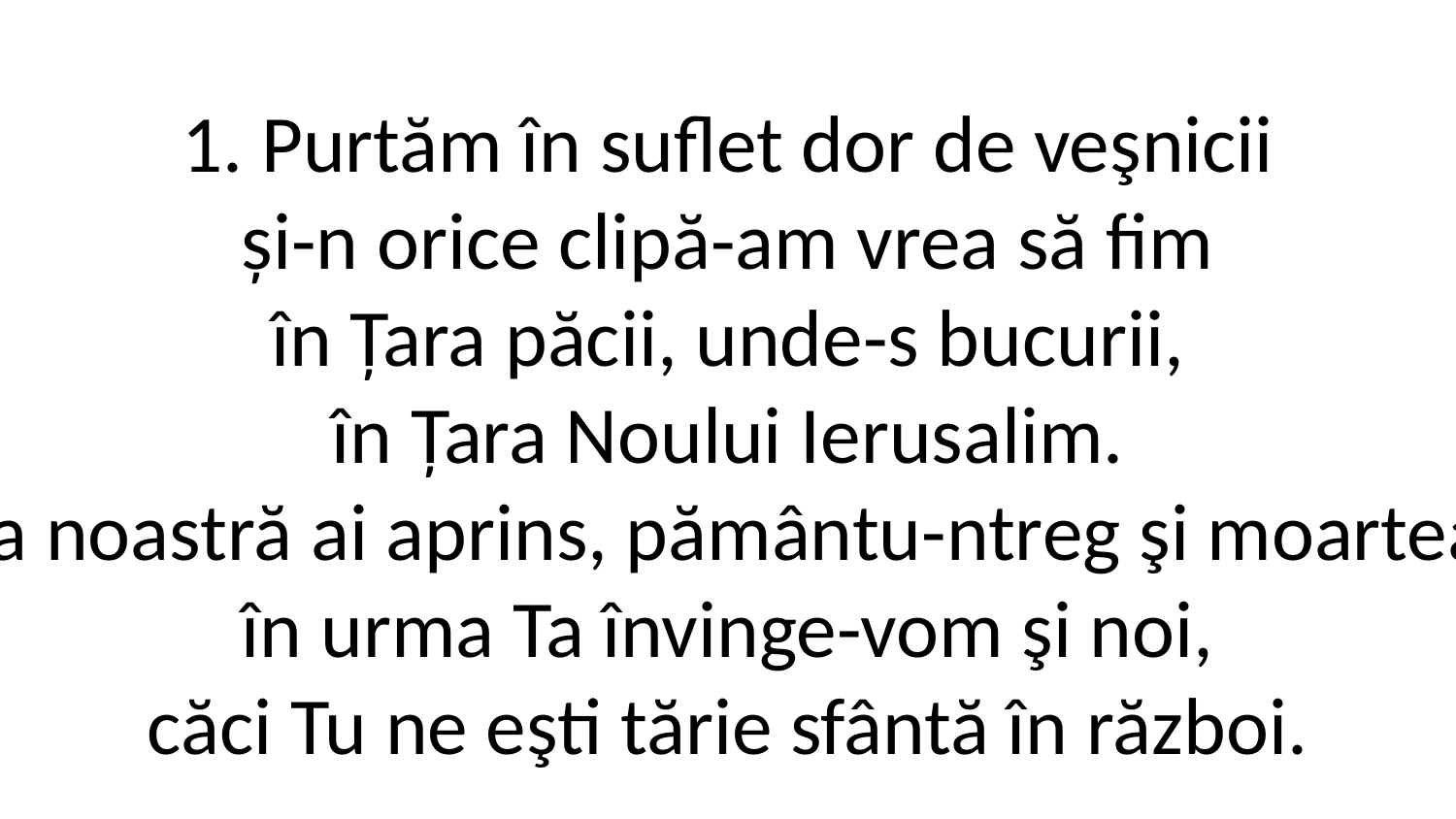

1. Purtăm în suflet dor de veşnicii
și-n orice clipă-am vrea să fim
în Țara păcii, unde-s bucurii,
în Țara Noului Ierusalim.
Isuse, viaţa noastră ai aprins, pământu-ntreg şi moartea ai învins,
în urma Ta învinge-vom şi noi,
căci Tu ne eşti tărie sfântă în război.